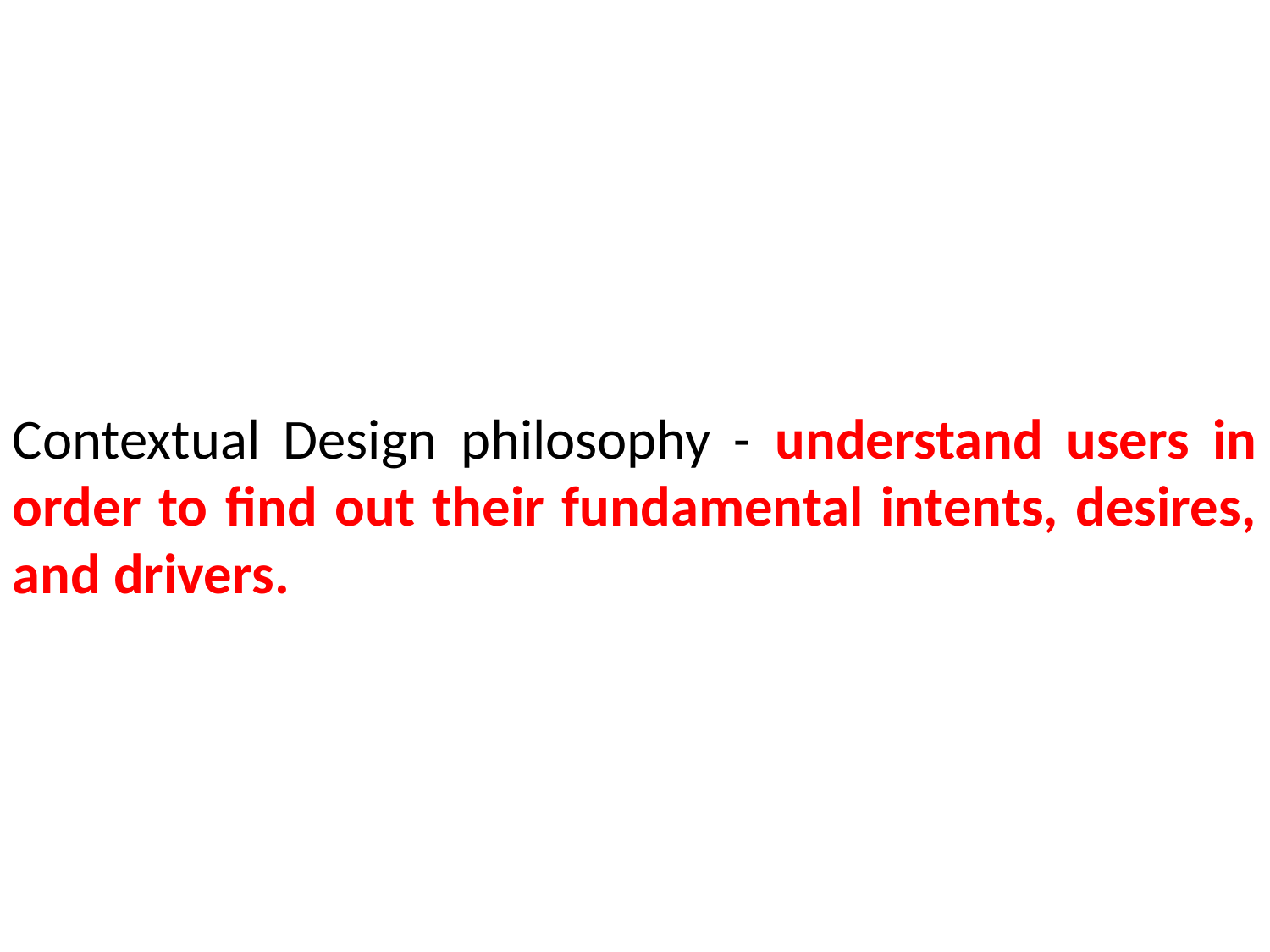

Contextual Design philosophy - understand users in order to find out their fundamental intents, desires, and drivers.